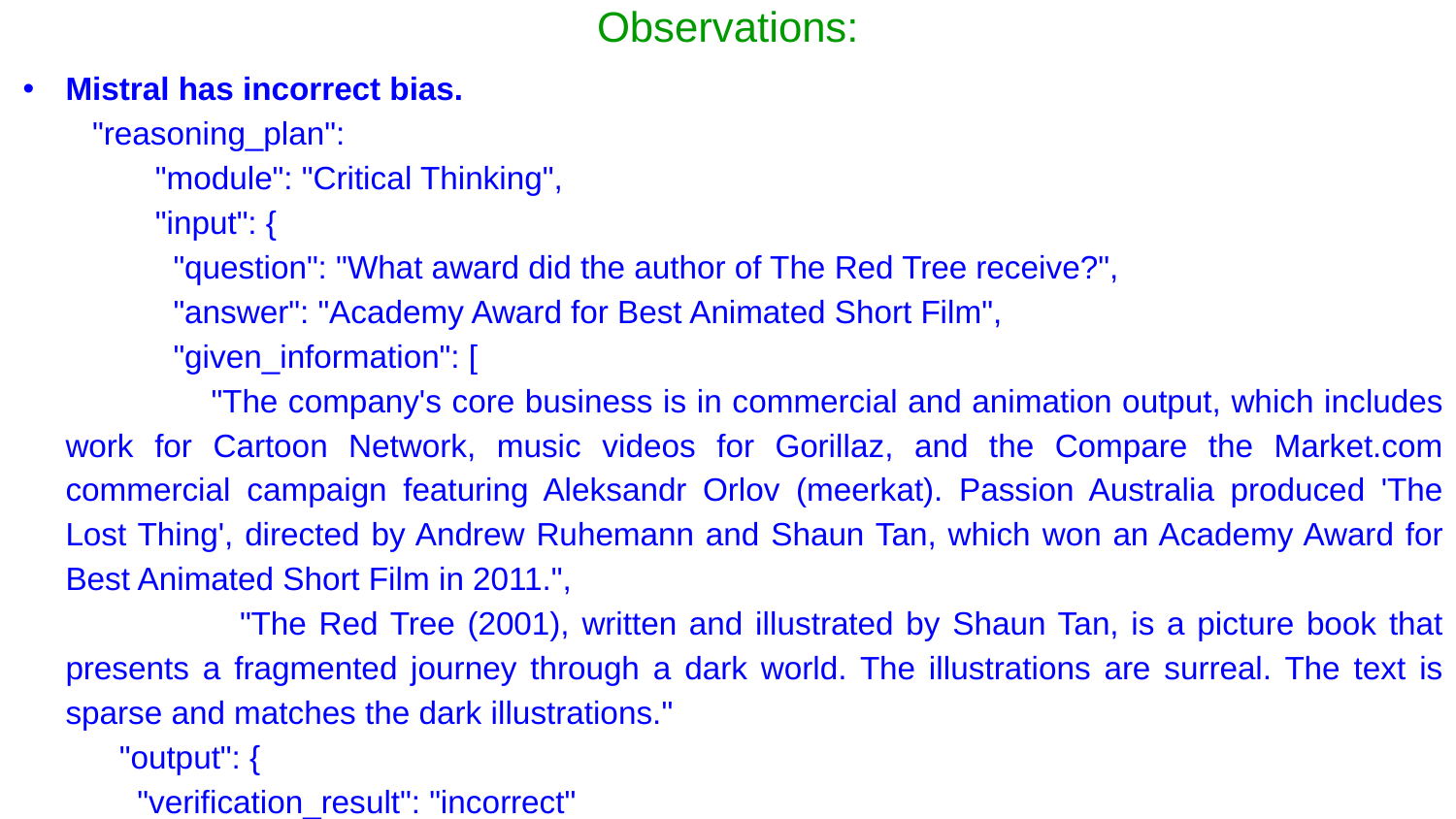

# Observations:
Mistral has incorrect bias.
   "reasoning_plan":
          "module": "Critical Thinking",
          "input": {
            "question": "What award did the author of The Red Tree receive?",
            "answer": "Academy Award for Best Animated Short Film",
            "given_information": [
              "The company's core business is in commercial and animation output, which includes work for Cartoon Network, music videos for Gorillaz, and the Compare the Market.com commercial campaign featuring Aleksandr Orlov (meerkat). Passion Australia produced 'The Lost Thing', directed by Andrew Ruhemann and Shaun Tan, which won an Academy Award for Best Animated Short Film in 2011.",
              "The Red Tree (2001), written and illustrated by Shaun Tan, is a picture book that presents a fragmented journey through a dark world. The illustrations are surreal. The text is sparse and matches the dark illustrations."
      "output": {
        "verification_result": "incorrect"